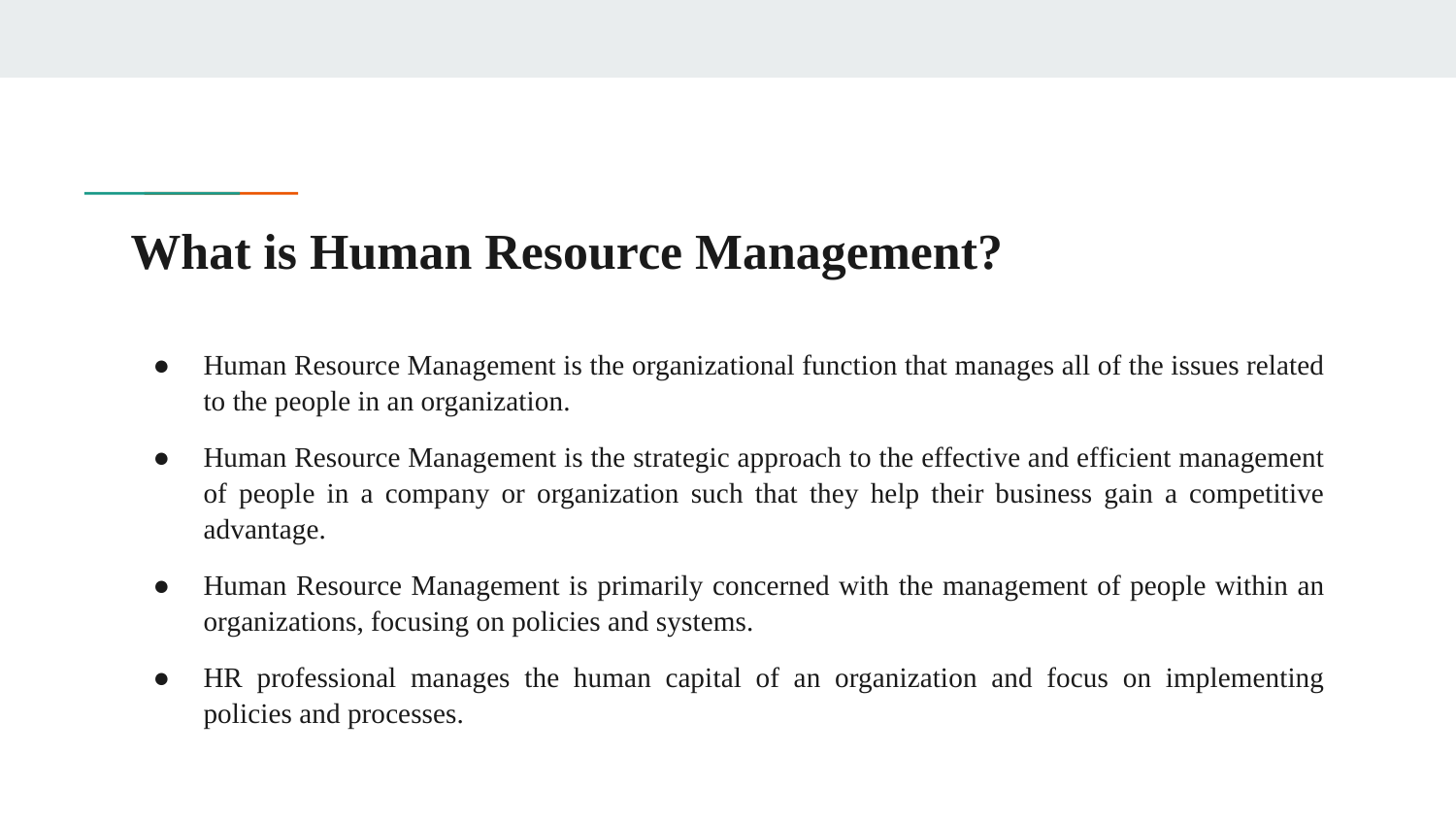

# What is Human Resource Management?
Human Resource Management is the organizational function that manages all of the issues related to the people in an organization.
Human Resource Management is the strategic approach to the effective and efficient management of people in a company or organization such that they help their business gain a competitive advantage.
Human Resource Management is primarily concerned with the management of people within an organizations, focusing on policies and systems.
HR professional manages the human capital of an organization and focus on implementing policies and processes.